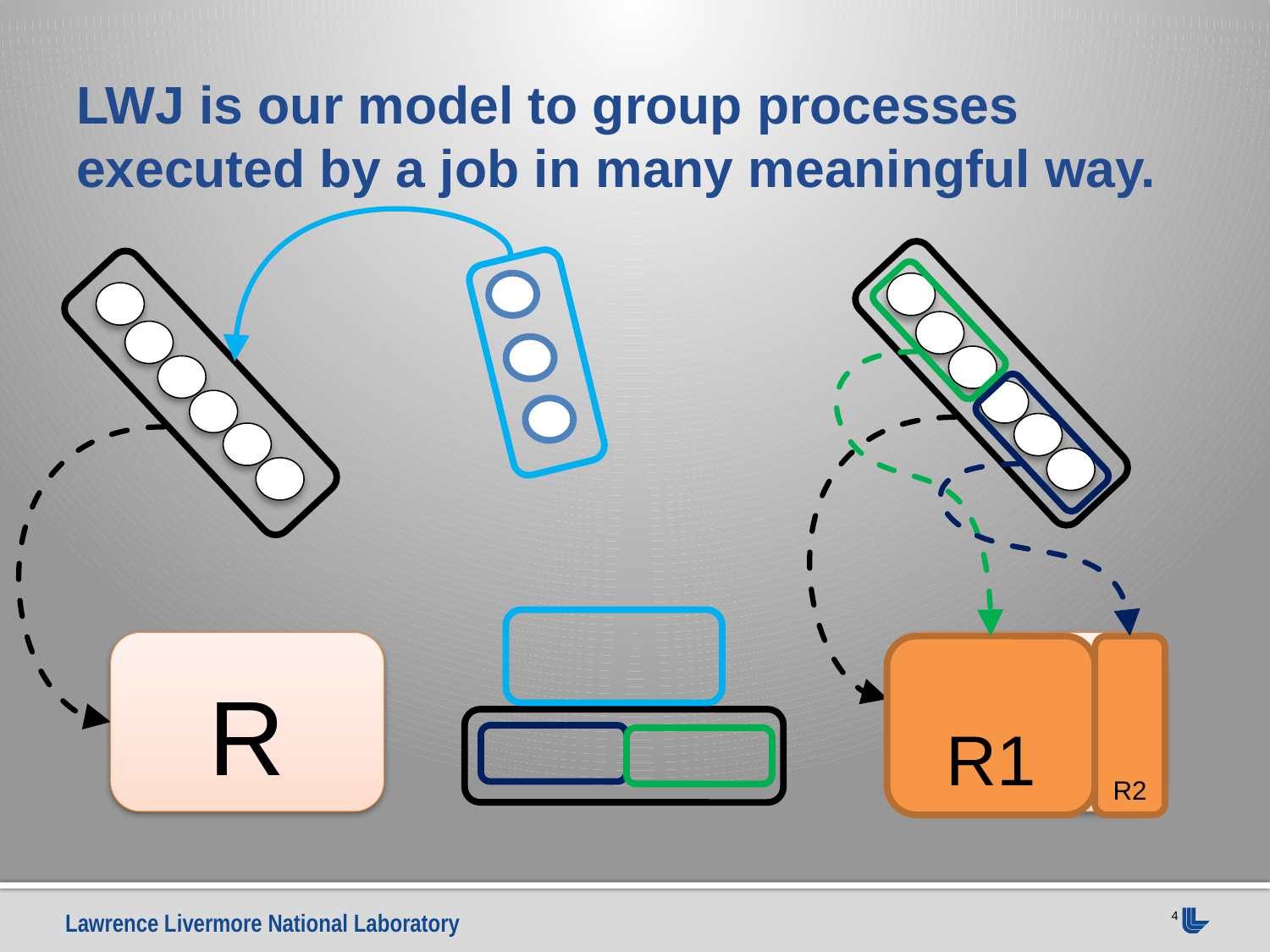

# LWJ is our model to group processes executed by a job in many meaningful way.

R

R1
R2